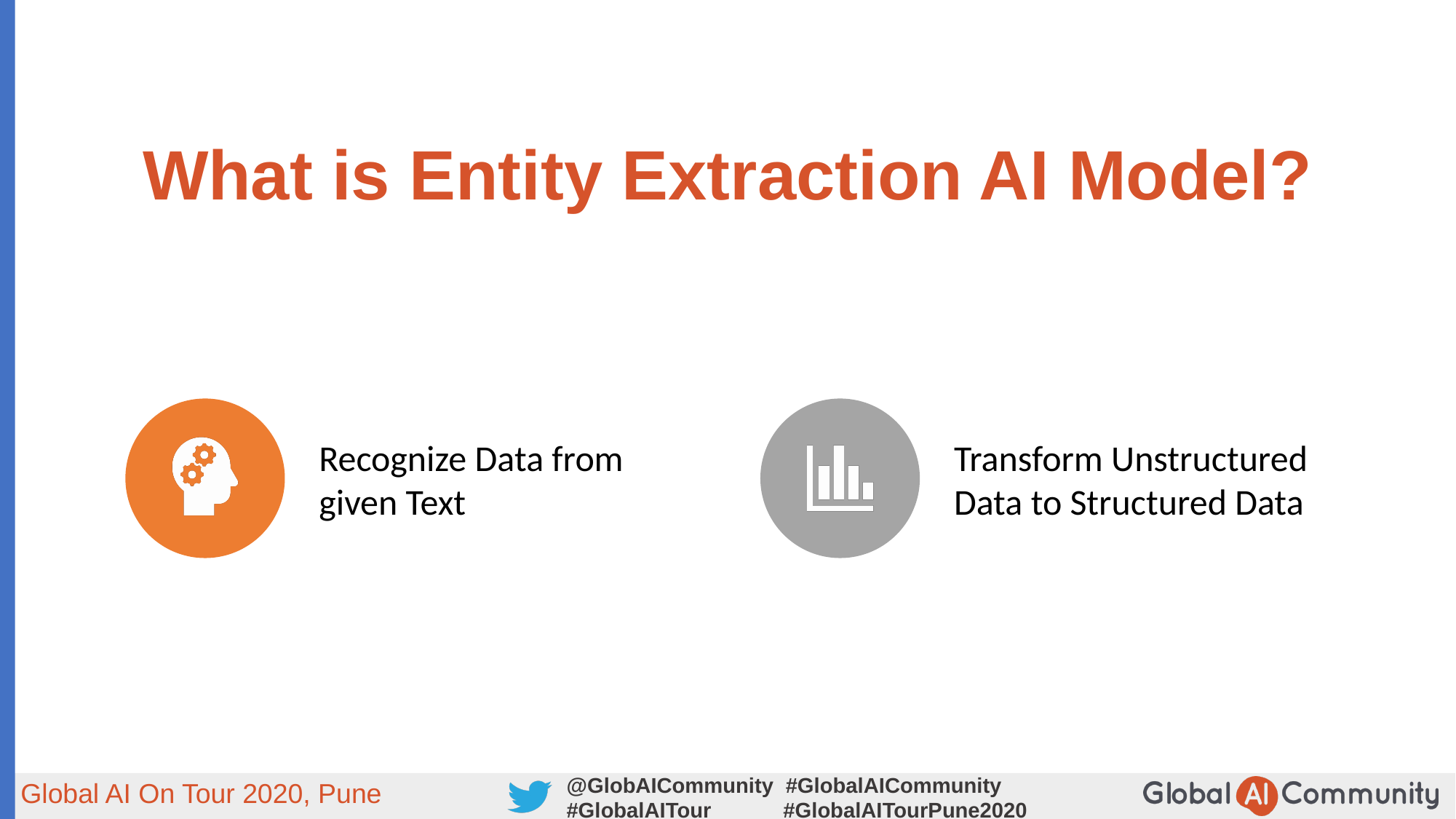

# What is Entity Extraction AI Model?
Recognize Data from given Text
Transform Unstructured Data to Structured Data